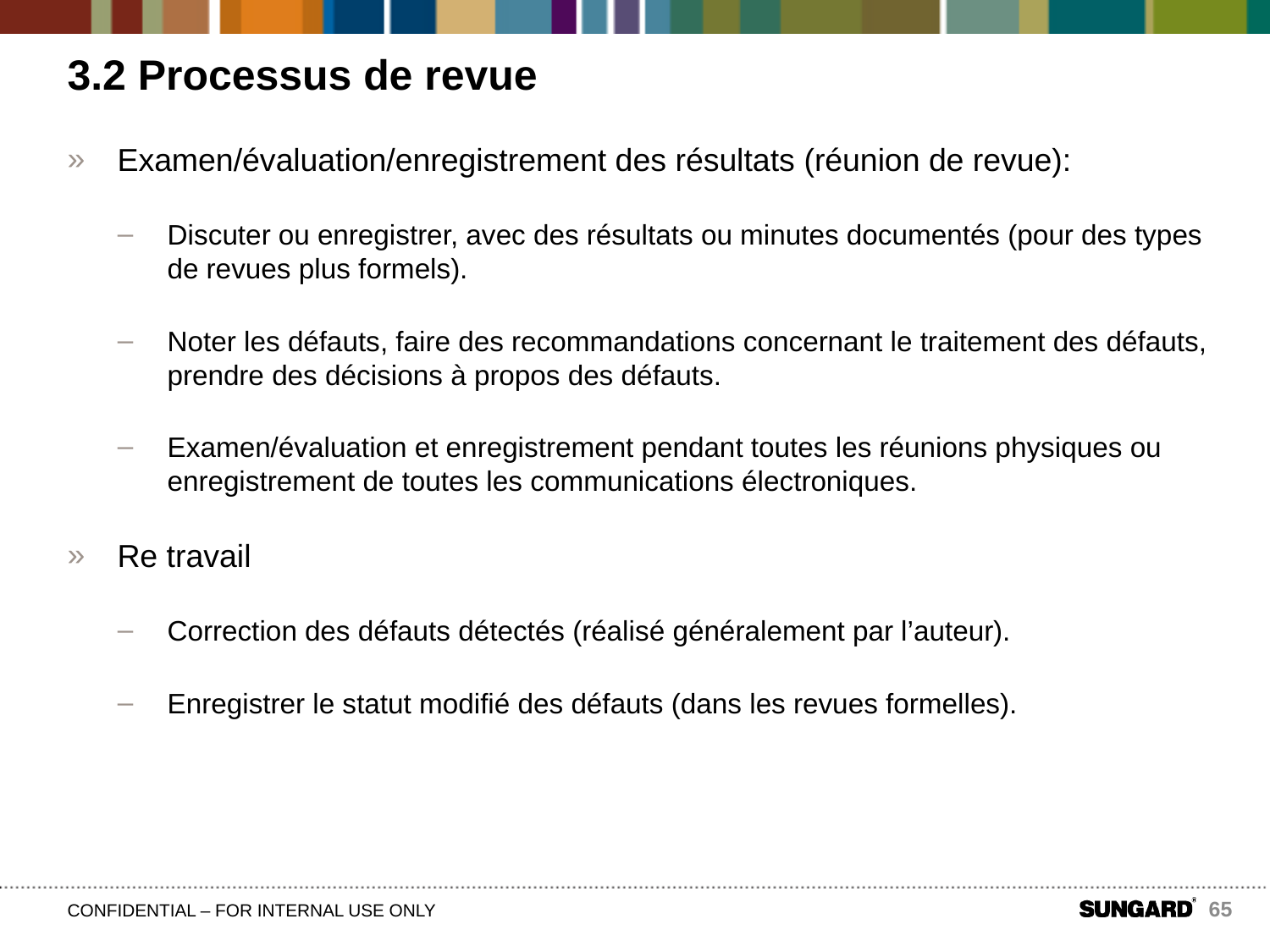

# 3.2 Processus de revue
Examen/évaluation/enregistrement des résultats (réunion de revue):
Discuter ou enregistrer, avec des résultats ou minutes documentés (pour des types de revues plus formels).
Noter les défauts, faire des recommandations concernant le traitement des défauts, prendre des décisions à propos des défauts.
Examen/évaluation et enregistrement pendant toutes les réunions physiques ou enregistrement de toutes les communications électroniques.
Re travail
Correction des défauts détectés (réalisé généralement par l’auteur).
Enregistrer le statut modifié des défauts (dans les revues formelles).
65